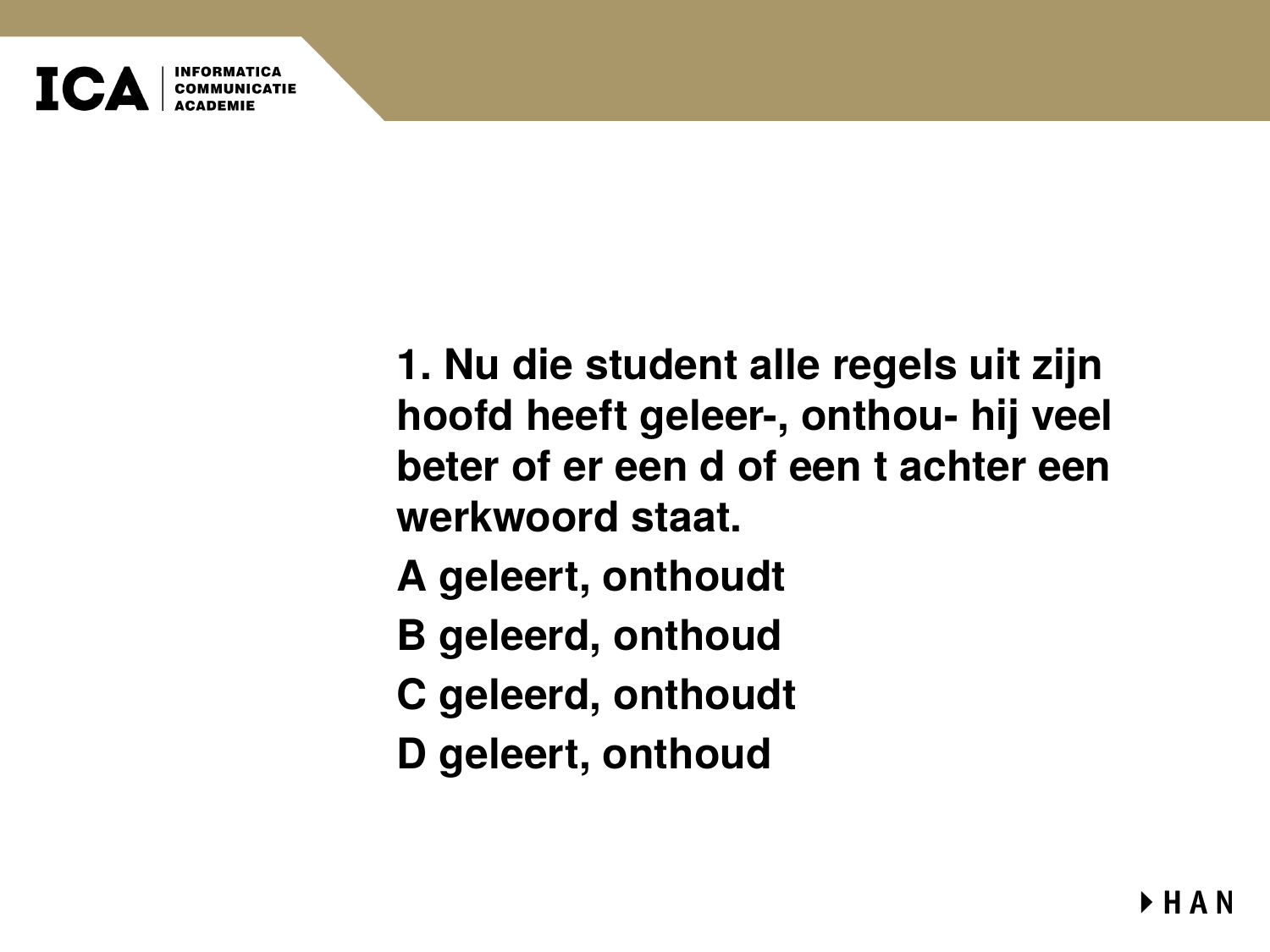

#

1. Nu die student alle regels uit zijn hoofd heeft geleer-, onthou- hij veel beter of er een d of een t achter een werkwoord staat.
A geleert, onthoudt
B geleerd, onthoud
C geleerd, onthoudt
D geleert, onthoud